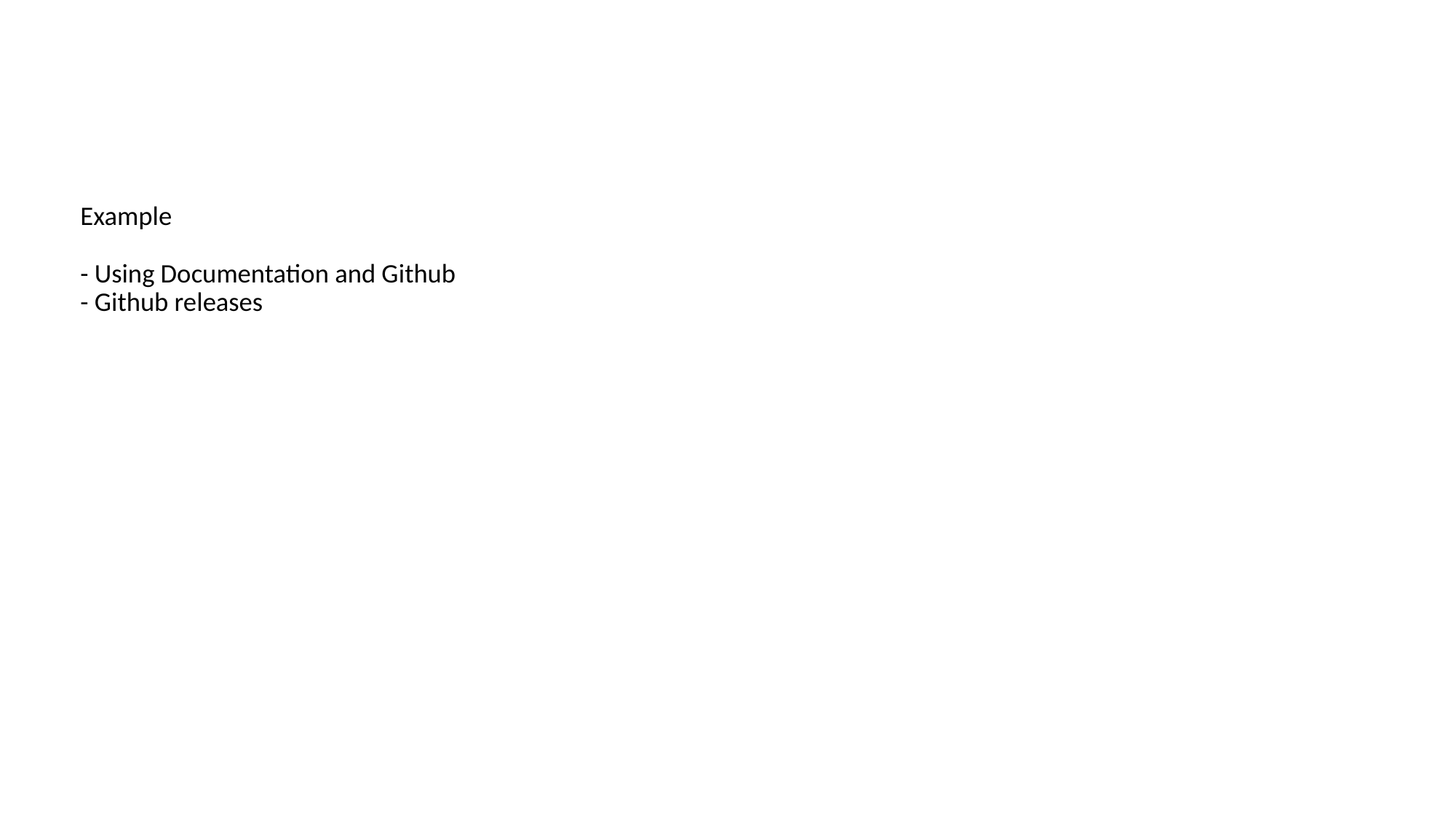

# Example - Using Documentation and Github - Github releases